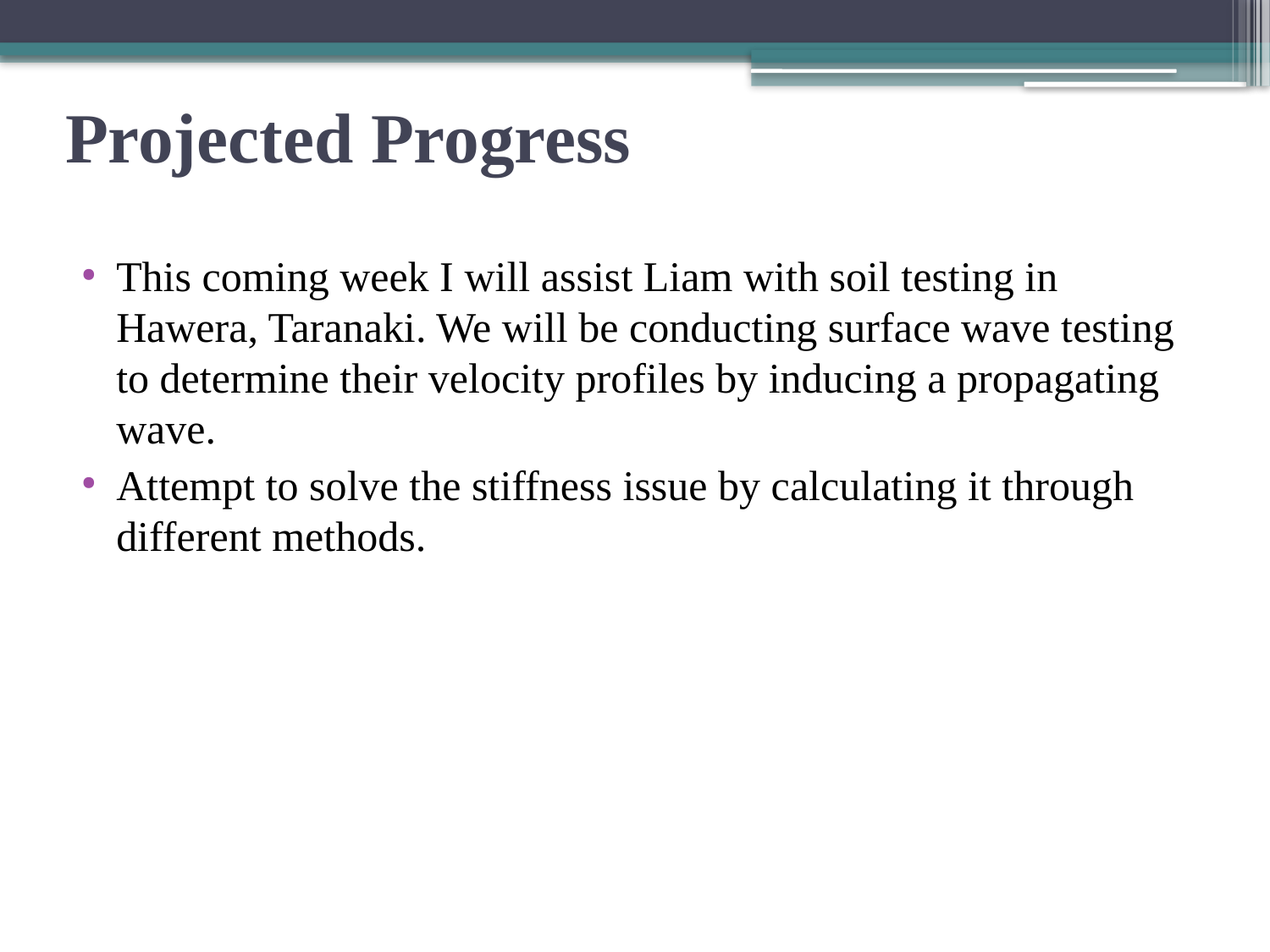

# Projected Progress
This coming week I will assist Liam with soil testing in Hawera, Taranaki. We will be conducting surface wave testing to determine their velocity profiles by inducing a propagating wave.
Attempt to solve the stiffness issue by calculating it through different methods.